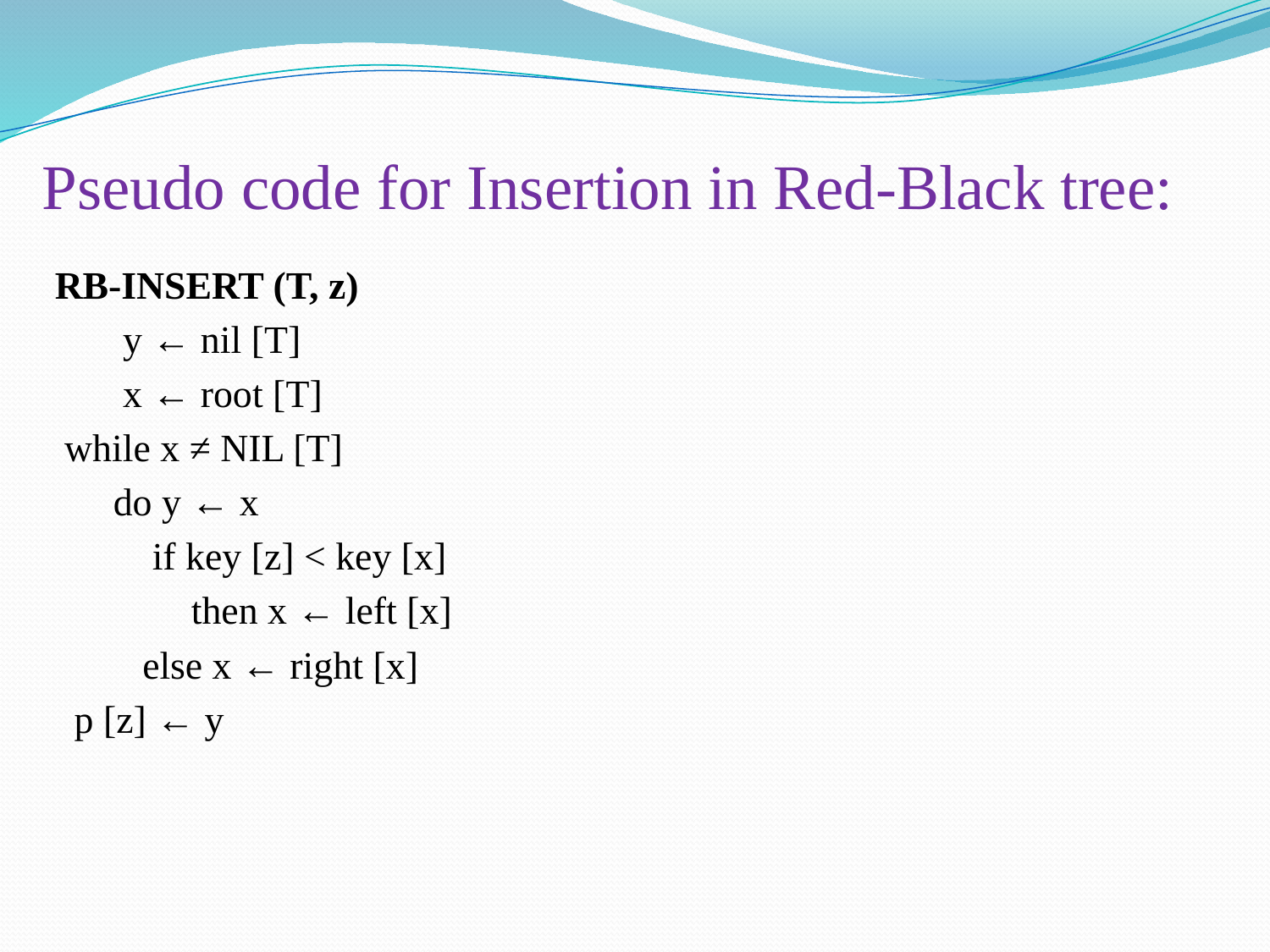

# Pseudo code for Insertion in Red-Black tree:
RB-INSERT (T, z)
       y ← nil [T]
       x ← root [T]
 while x ≠ NIL [T]
      do y ← x
          if key [z] < key [x]
              then x ← left [x]
         else x ← right [x]
  p [z] ← y